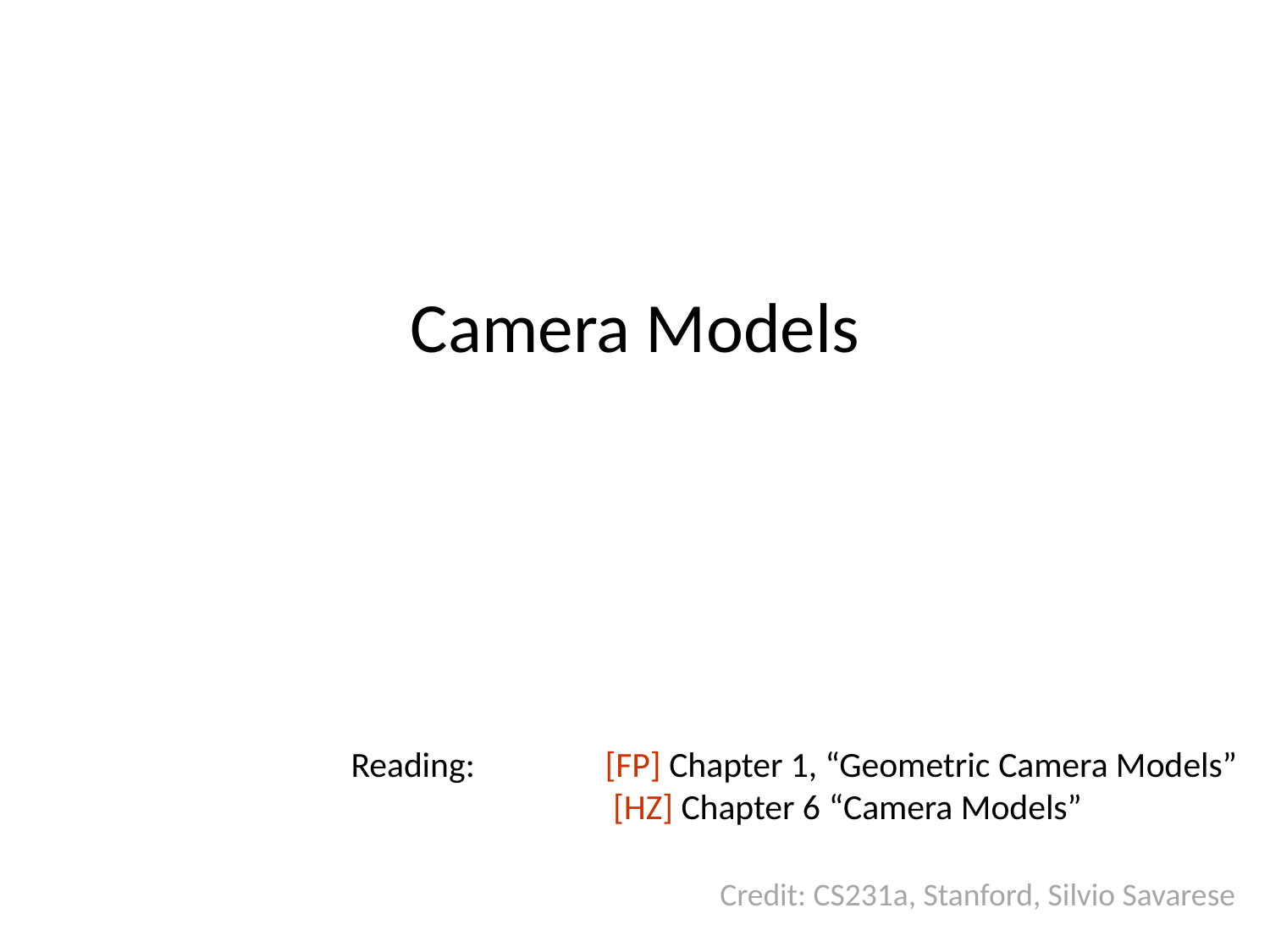

# Camera Models
Reading:
[FP] Chapter 1, “Geometric Camera Models”  [HZ] Chapter 6 “Camera Models”
Credit: CS231a, Stanford, Silvio Savarese